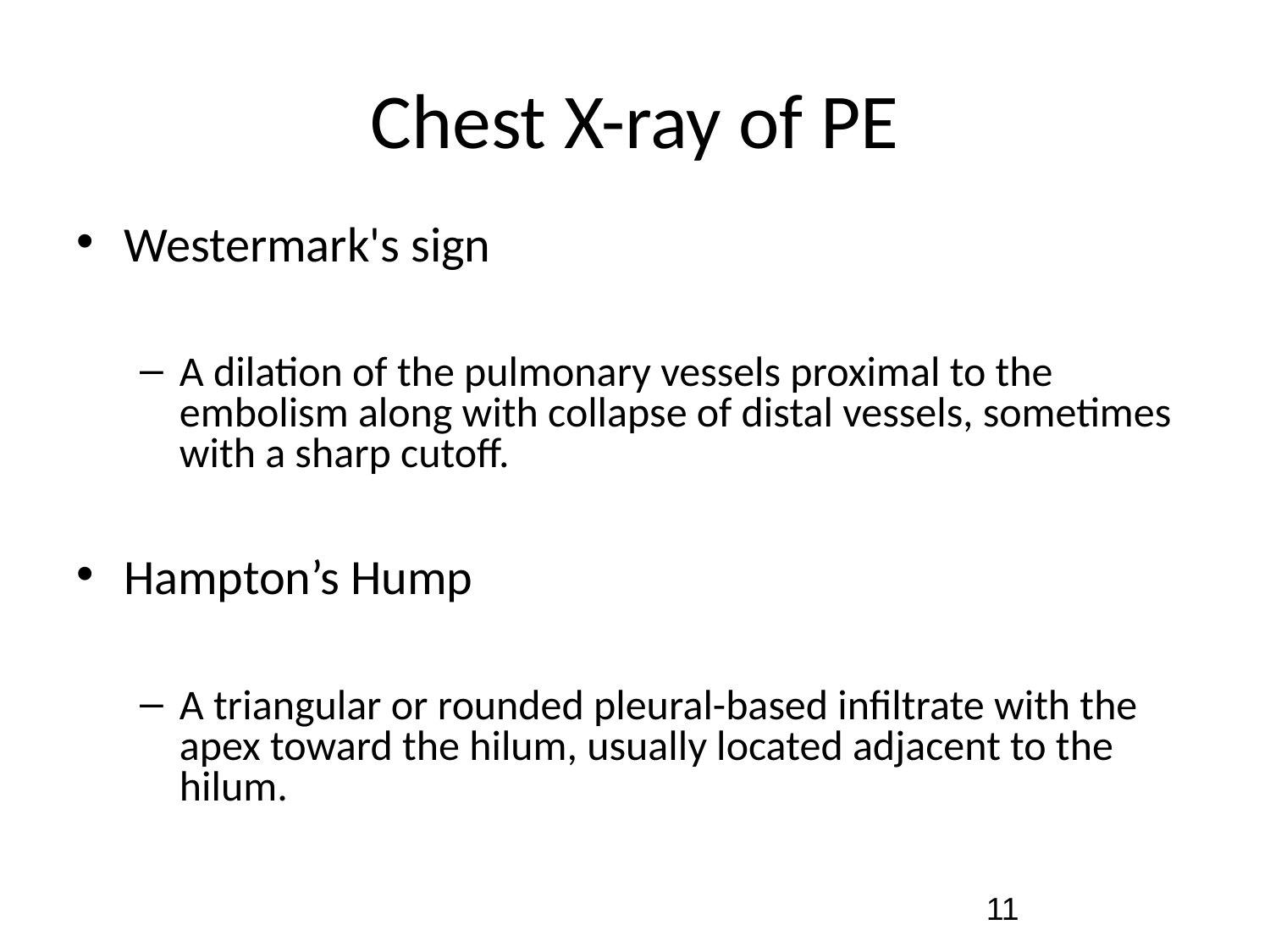

# Chest X-ray of PE
Westermark's sign

A dilation of the pulmonary vessels proximal to the embolism along with collapse of distal vessels, sometimes with a sharp cutoff.

Hampton’s Hump

A triangular or rounded pleural-based infiltrate with the apex toward the hilum, usually located adjacent to the hilum.
11